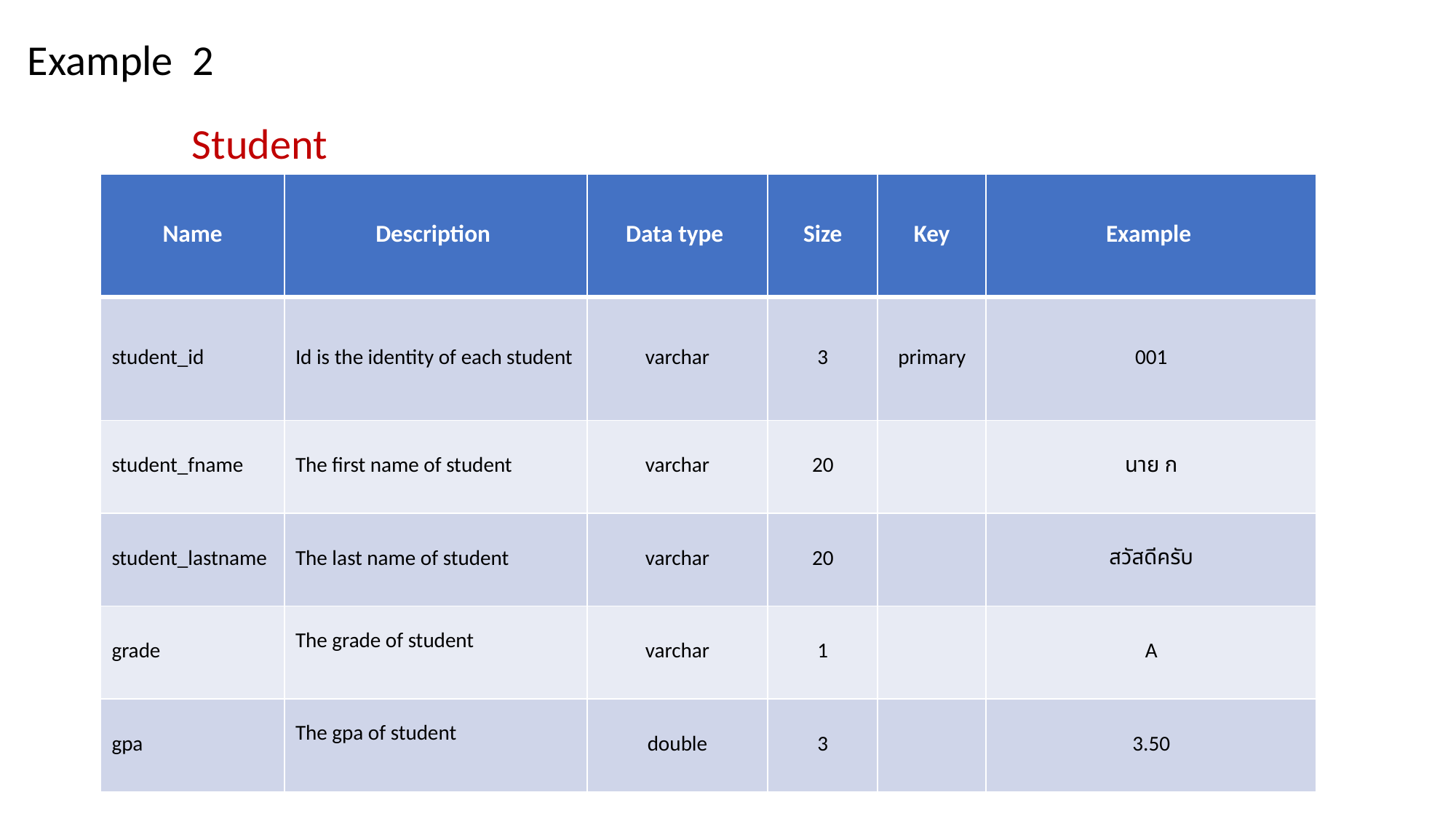

Example  2
Student
| Name | Description | Data type | Size | Key | Example |
| --- | --- | --- | --- | --- | --- |
| student\_id | Id is the identity of each student | varchar | 3 | primary | 001 |
| student\_fname | The first name of student | varchar | 20 |  | นาย ก |
| student\_lastname | The last name of student | varchar | 20 |  | สวัสดีครับ |
| grade | The grade of student | varchar | 1 |  | A |
| gpa | The gpa of student | double | 3 |  | 3.50 |